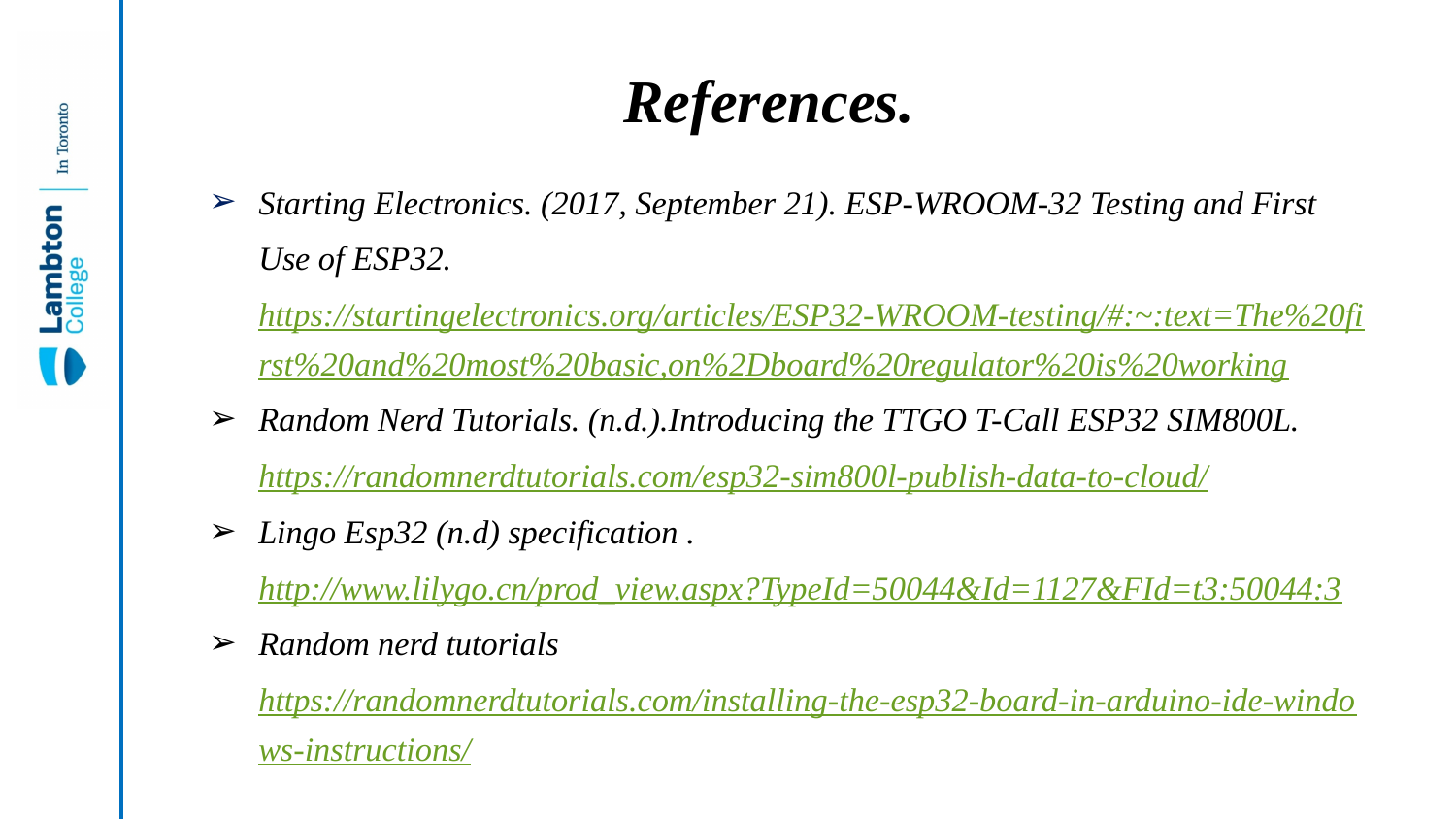

# References.
Starting Electronics. (2017, September 21). ESP-WROOM-32 Testing and First Use of ESP32. https://startingelectronics.org/articles/ESP32-WROOM-testing/#:~:text=The%20first%20and%20most%20basic,on%2Dboard%20regulator%20is%20working
Random Nerd Tutorials. (n.d.).Introducing the TTGO T-Call ESP32 SIM800L. https://randomnerdtutorials.com/esp32-sim800l-publish-data-to-cloud/
Lingo Esp32 (n.d) specification . http://www.lilygo.cn/prod_view.aspx?TypeId=50044&Id=1127&FId=t3:50044:3
Random nerd tutorials https://randomnerdtutorials.com/installing-the-esp32-board-in-arduino-ide-windows-instructions/